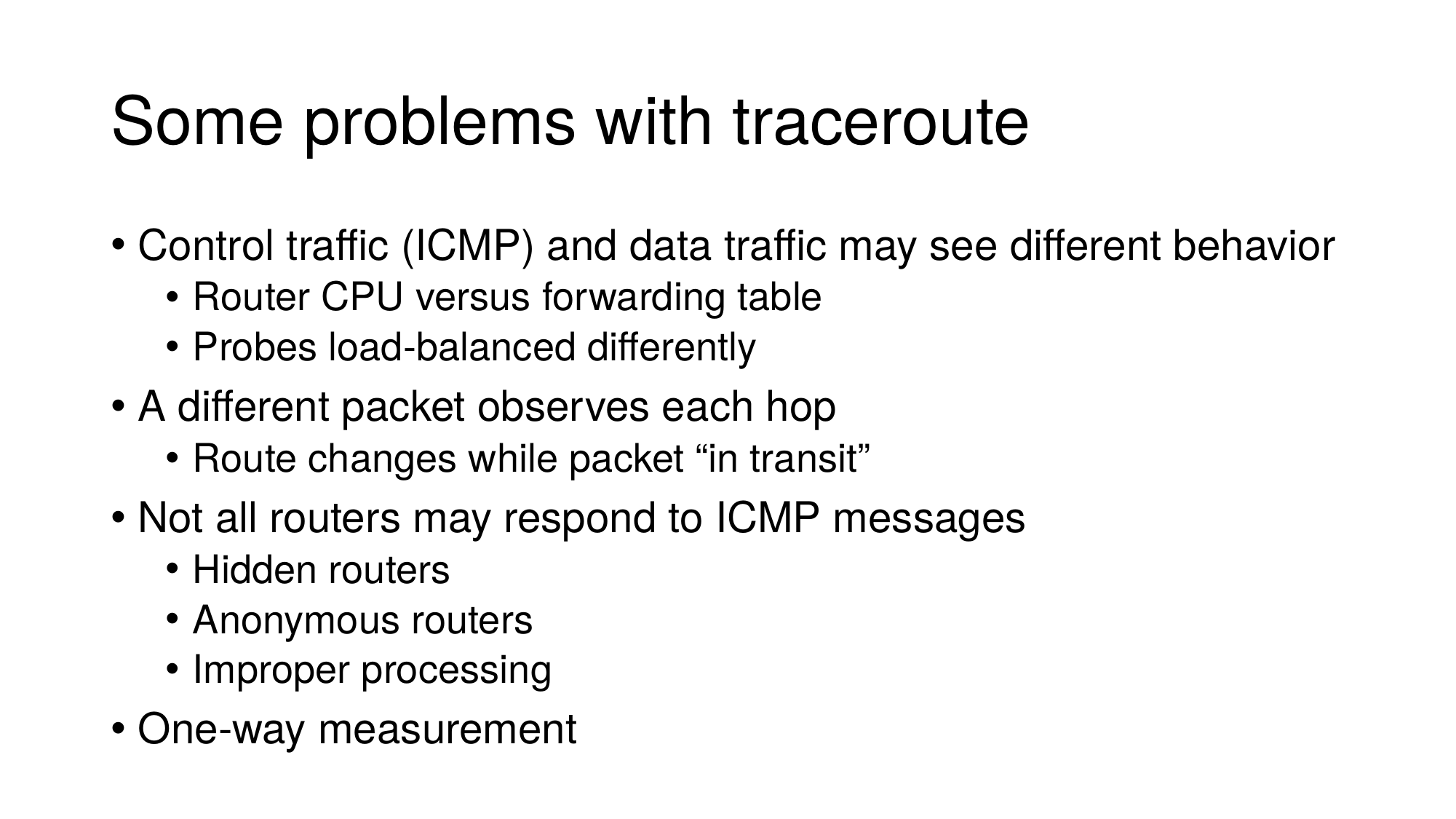

# Some problems with traceroute
Control traffic (ICMP) and data traffic may see different behavior
Router CPU versus forwarding table
Probes load-balanced differently
A different packet observes each hop
Route changes while packet “in transit”
Not all routers may respond to ICMP messages
Hidden routers
Anonymous routers
Improper processing
One-way measurement